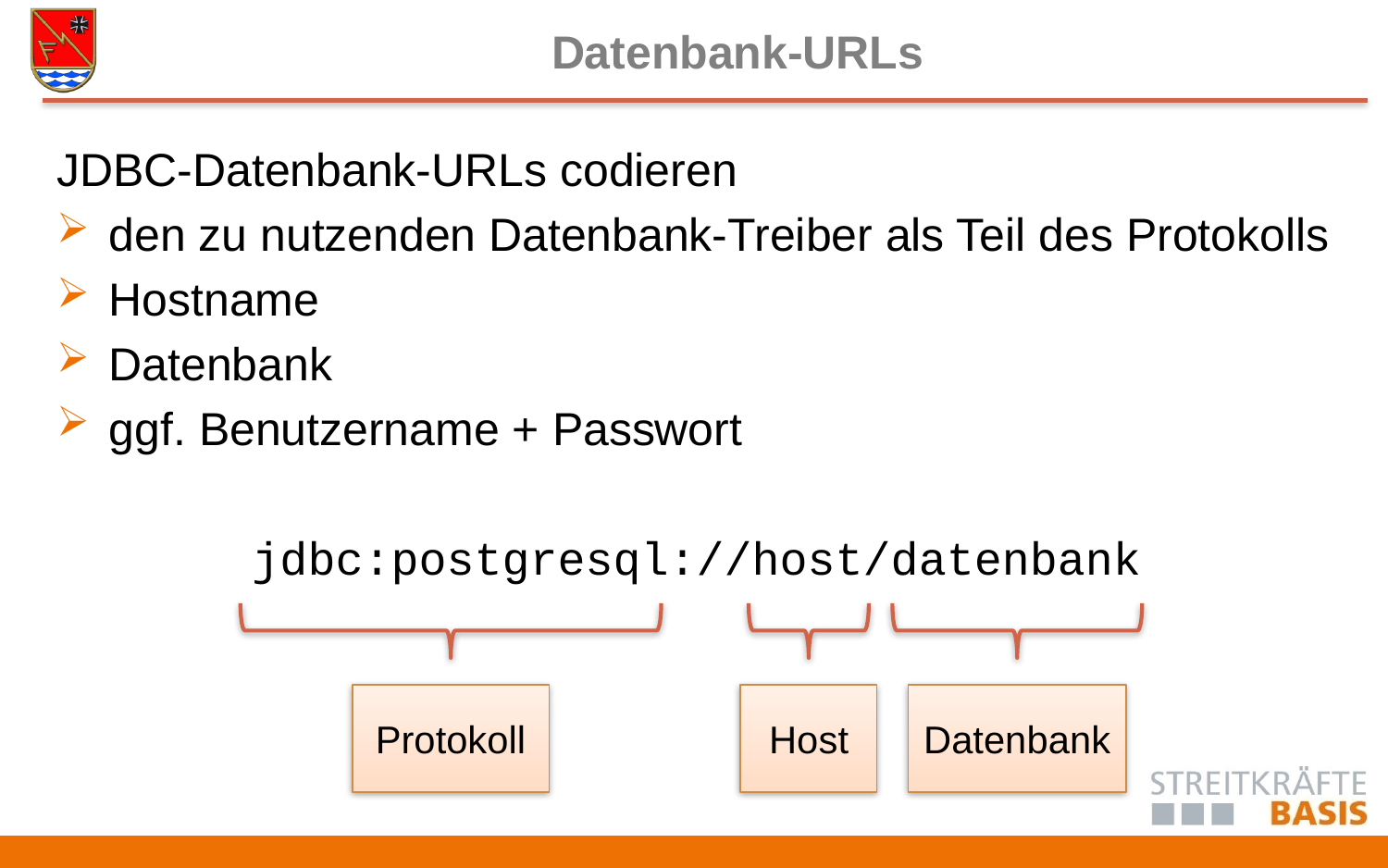

# Datenbank-URLs
JDBC-Datenbank-URLs codieren
den zu nutzenden Datenbank-Treiber als Teil des Protokolls
Hostname
Datenbank
ggf. Benutzername + Passwort

jdbc:postgresql://host/datenbank

Protokoll
Host
Datenbank